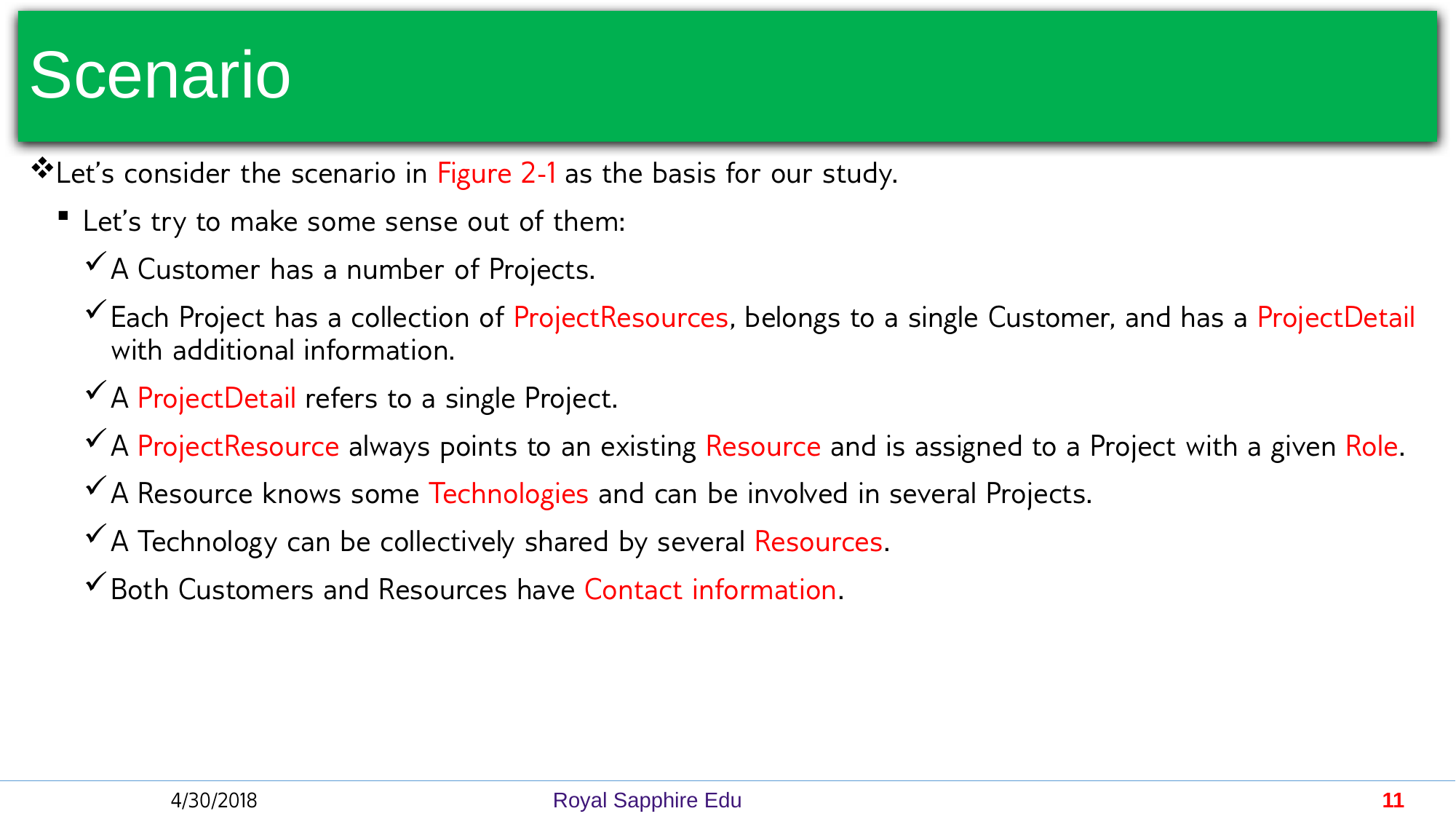

# Scenario
Let’s consider the scenario in Figure 2-1 as the basis for our study.
Let’s try to make some sense out of them:
A Customer has a number of Projects.
Each Project has a collection of ProjectResources, belongs to a single Customer, and has a ProjectDetail with additional information.
A ProjectDetail refers to a single Project.
A ProjectResource always points to an existing Resource and is assigned to a Project with a given Role.
A Resource knows some Technologies and can be involved in several Projects.
A Technology can be collectively shared by several Resources.
Both Customers and Resources have Contact information.

4/30/2018
Royal Sapphire Edu
11